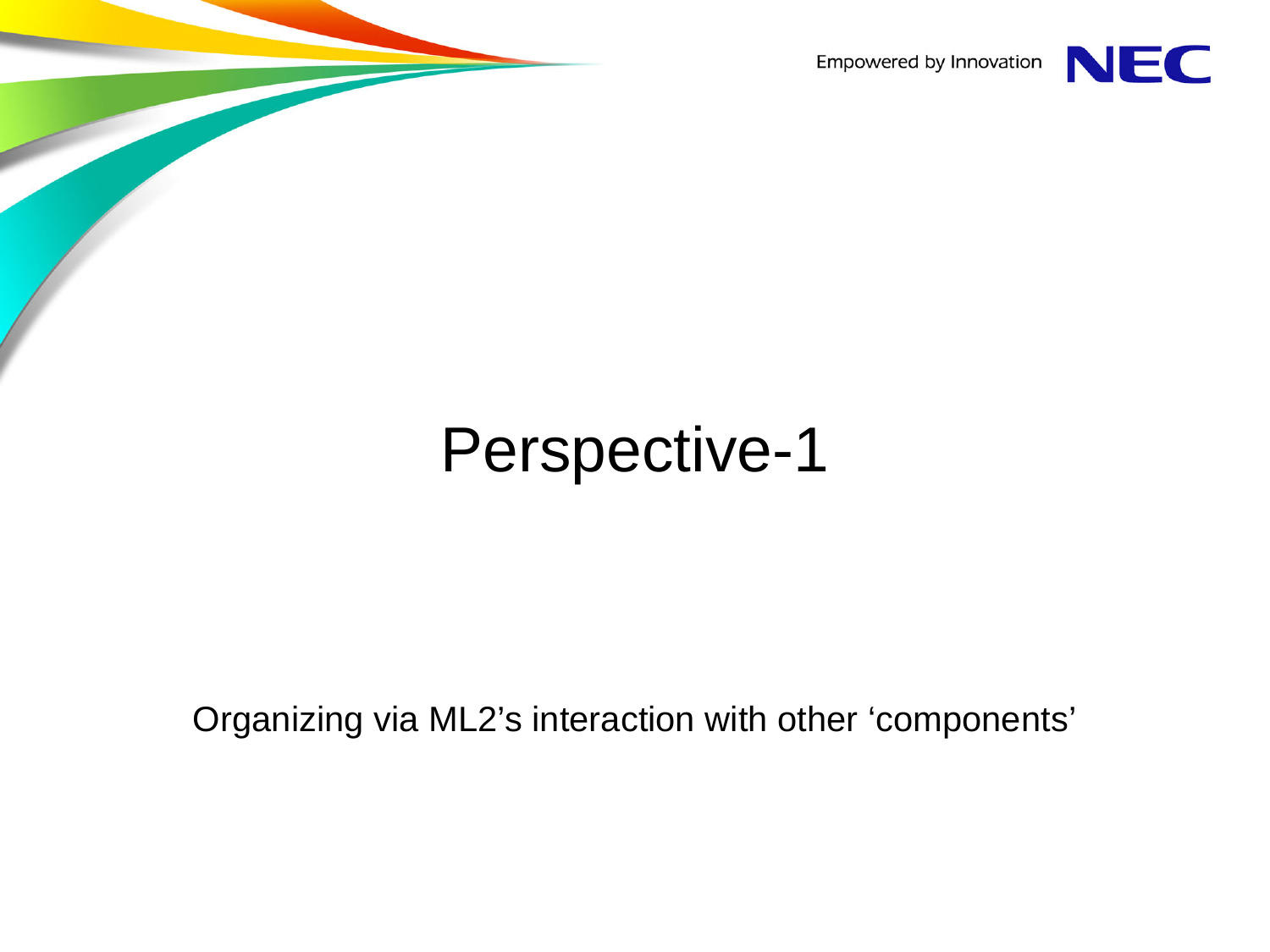

# Perspective-1
Organizing via ML2’s interaction with other ‘components’